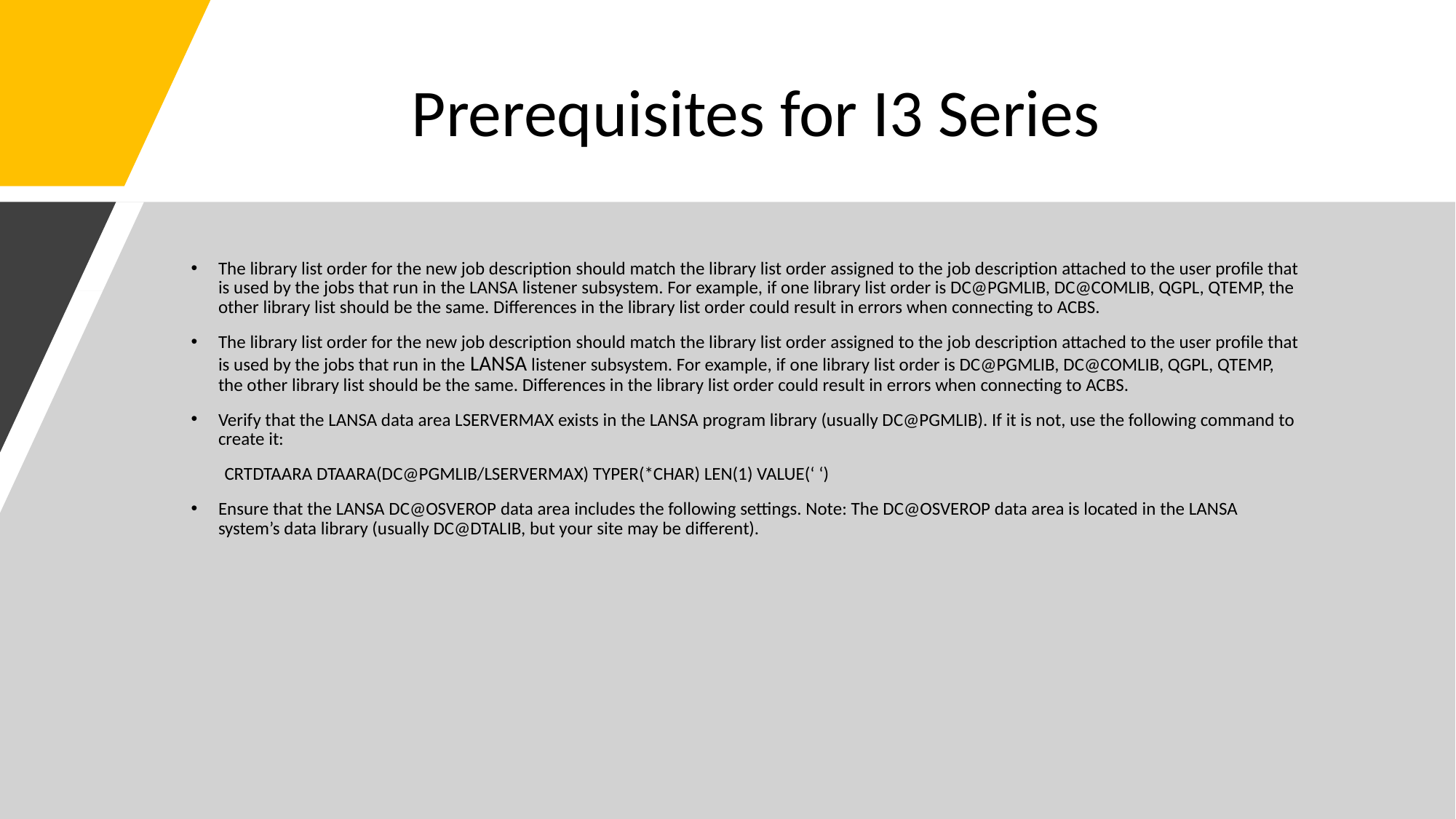

# Prerequisites for I3 Series

The library list order for the new job description should match the library list order assigned to the job description attached to the user profile that is used by the jobs that run in the LANSA listener subsystem. For example, if one library list order is DC@PGMLIB, DC@COMLIB, QGPL, QTEMP, the other library list should be the same. Differences in the library list order could result in errors when connecting to ACBS.
The library list order for the new job description should match the library list order assigned to the job description attached to the user profile that is used by the jobs that run in the LANSA listener subsystem. For example, if one library list order is DC@PGMLIB, DC@COMLIB, QGPL, QTEMP, the other library list should be the same. Differences in the library list order could result in errors when connecting to ACBS.
Verify that the LANSA data area LSERVERMAX exists in the LANSA program library (usually DC@PGMLIB). If it is not, use the following command to create it:
        CRTDTAARA DTAARA(DC@PGMLIB/LSERVERMAX) TYPER(*CHAR) LEN(1) VALUE(‘ ‘)
Ensure that the LANSA DC@OSVEROP data area includes the following settings. Note: The DC@OSVEROP data area is located in the LANSA system’s data library (usually DC@DTALIB, but your site may be different).